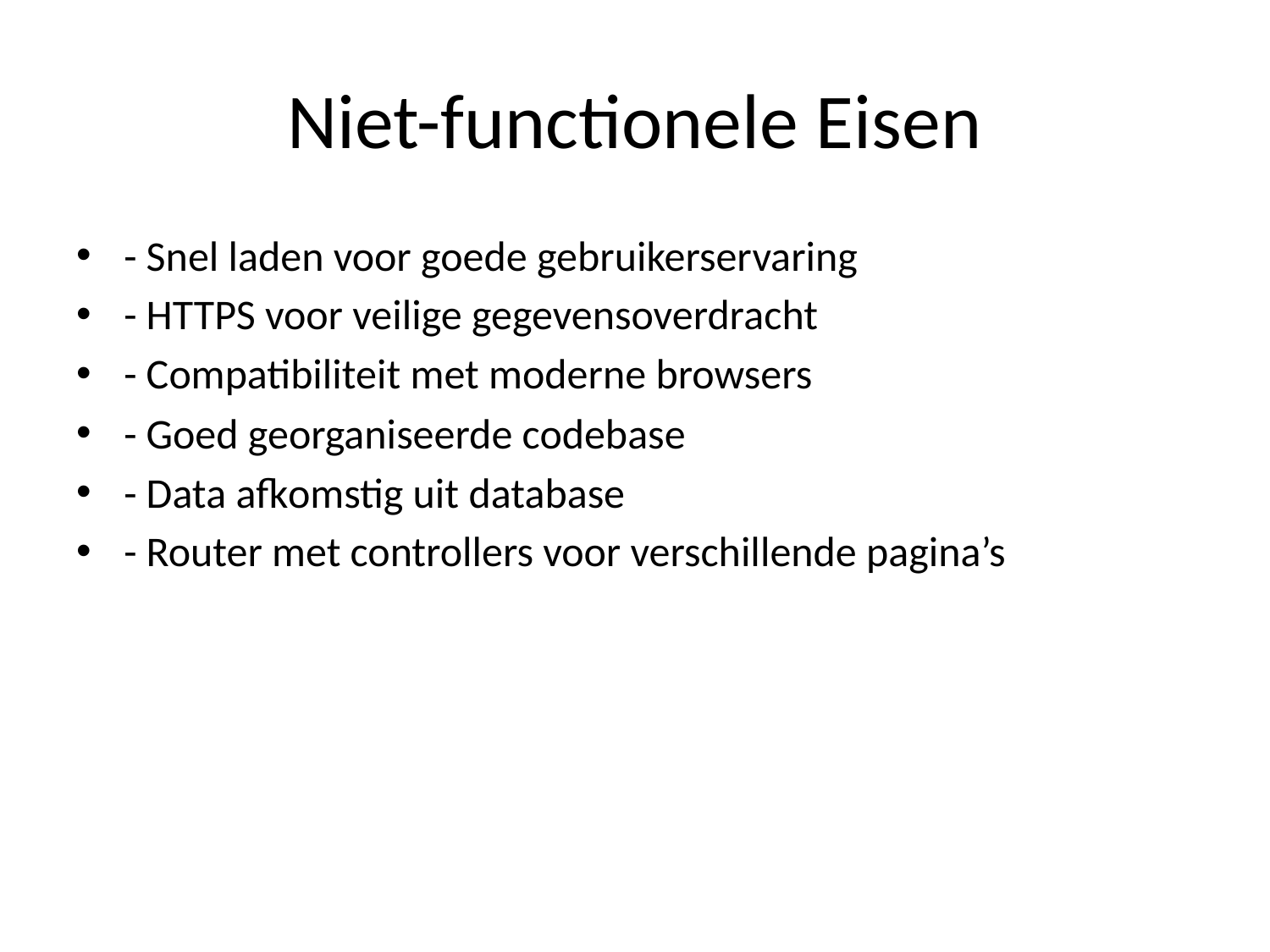

# Niet-functionele Eisen
- Snel laden voor goede gebruikerservaring
- HTTPS voor veilige gegevensoverdracht
- Compatibiliteit met moderne browsers
- Goed georganiseerde codebase
- Data afkomstig uit database
- Router met controllers voor verschillende pagina’s